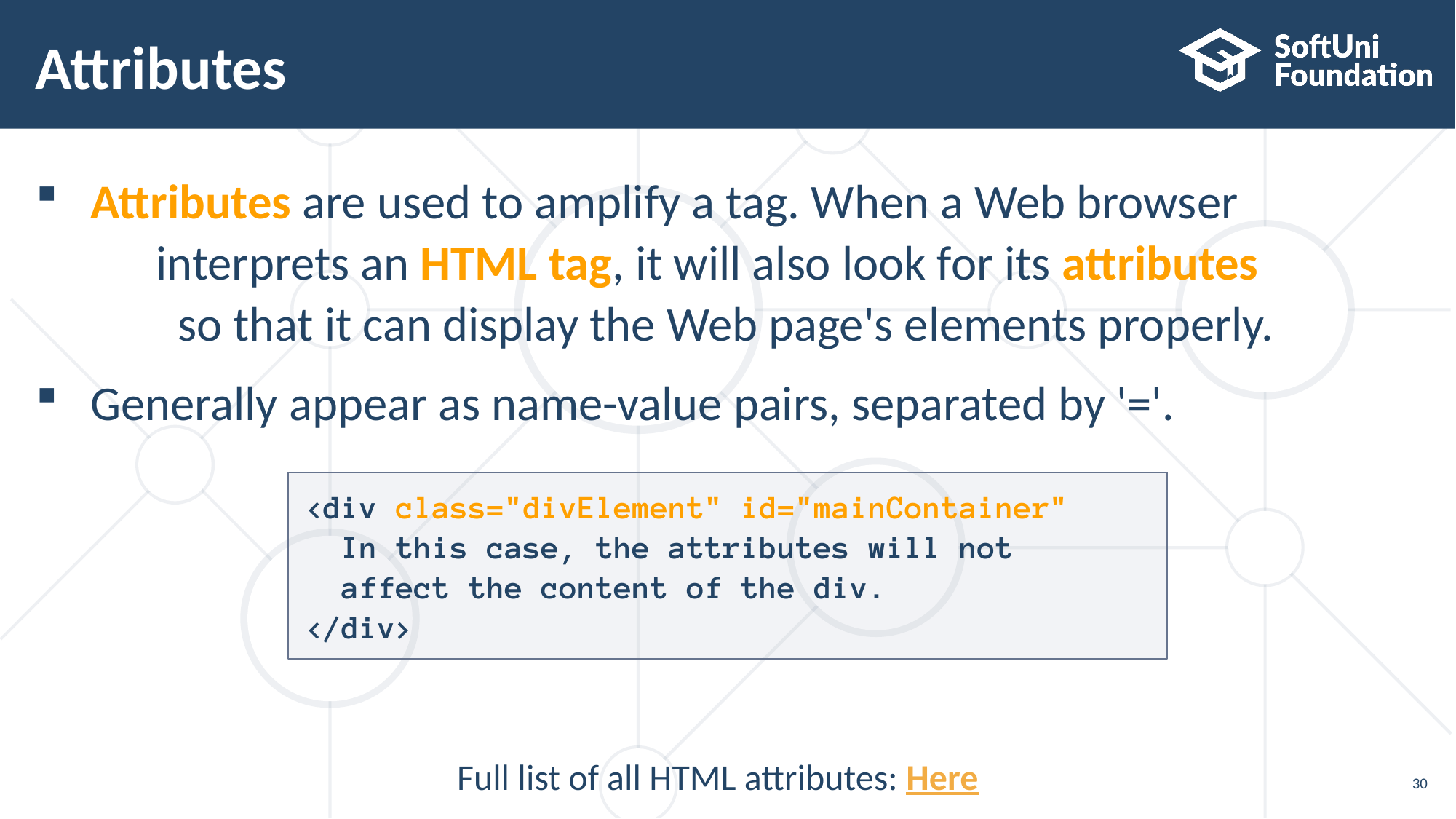

# Attributes
Attributes are used to amplify a tag. When a Web browser                     interprets an HTML tag, it will also look for its attributes                     so that it can display the Web page's elements properly.
Generally appear as name-value pairs, separated by '='.

<div class="divElement" id="mainContainer"
  In this case, the attributes will not
  affect the content of the div.
</div>
Full list of all HTML attributes: Here
30